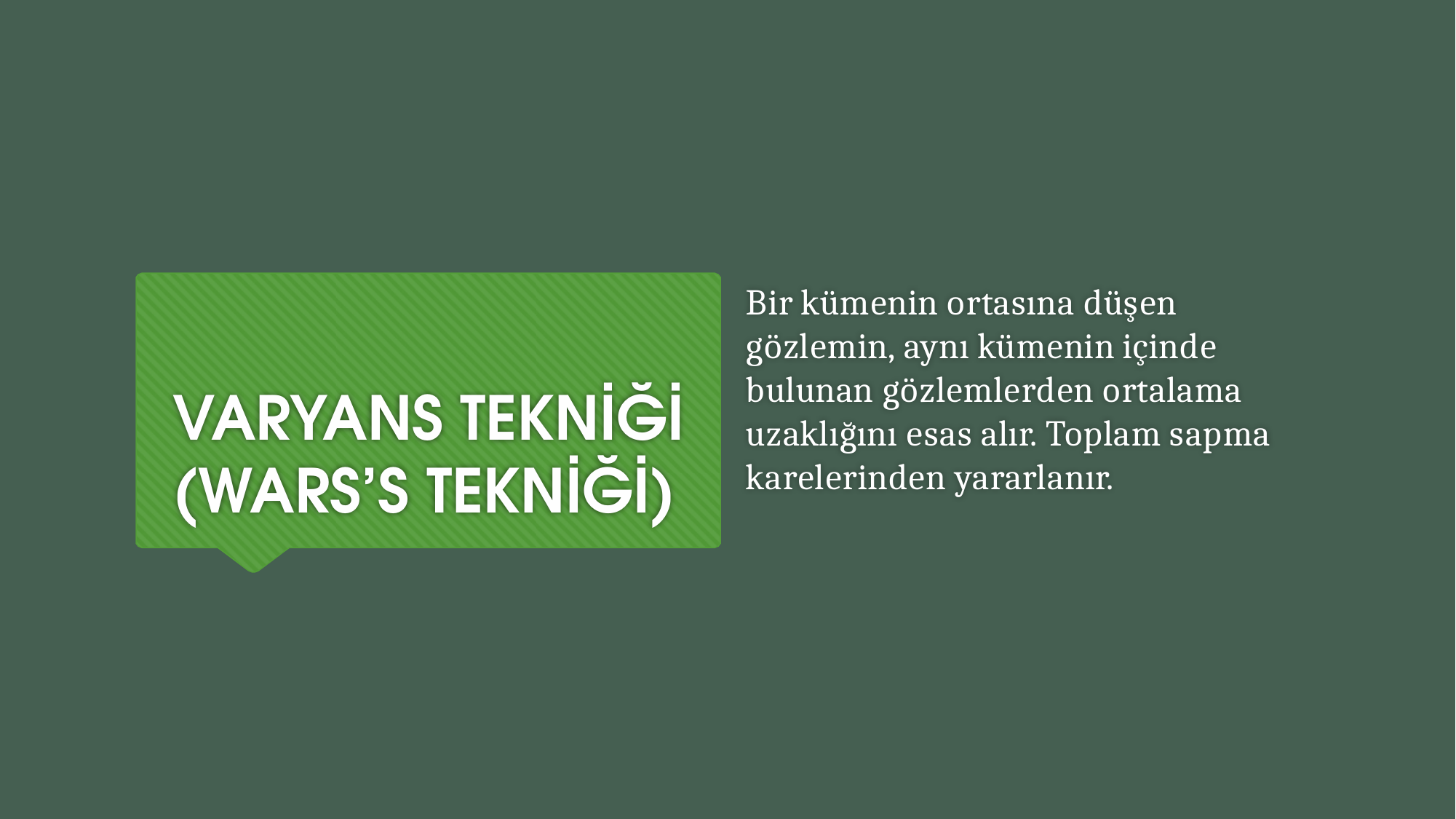

Bir kümenin ortasına düşen gözlemin, aynı kümenin içinde bulunan gözlemlerden ortalama uzaklığını esas alır. Toplam sapma karelerinden yararlanır.

# VARYANS TEKNİĞİ (WARS’S TEKNİĞİ)